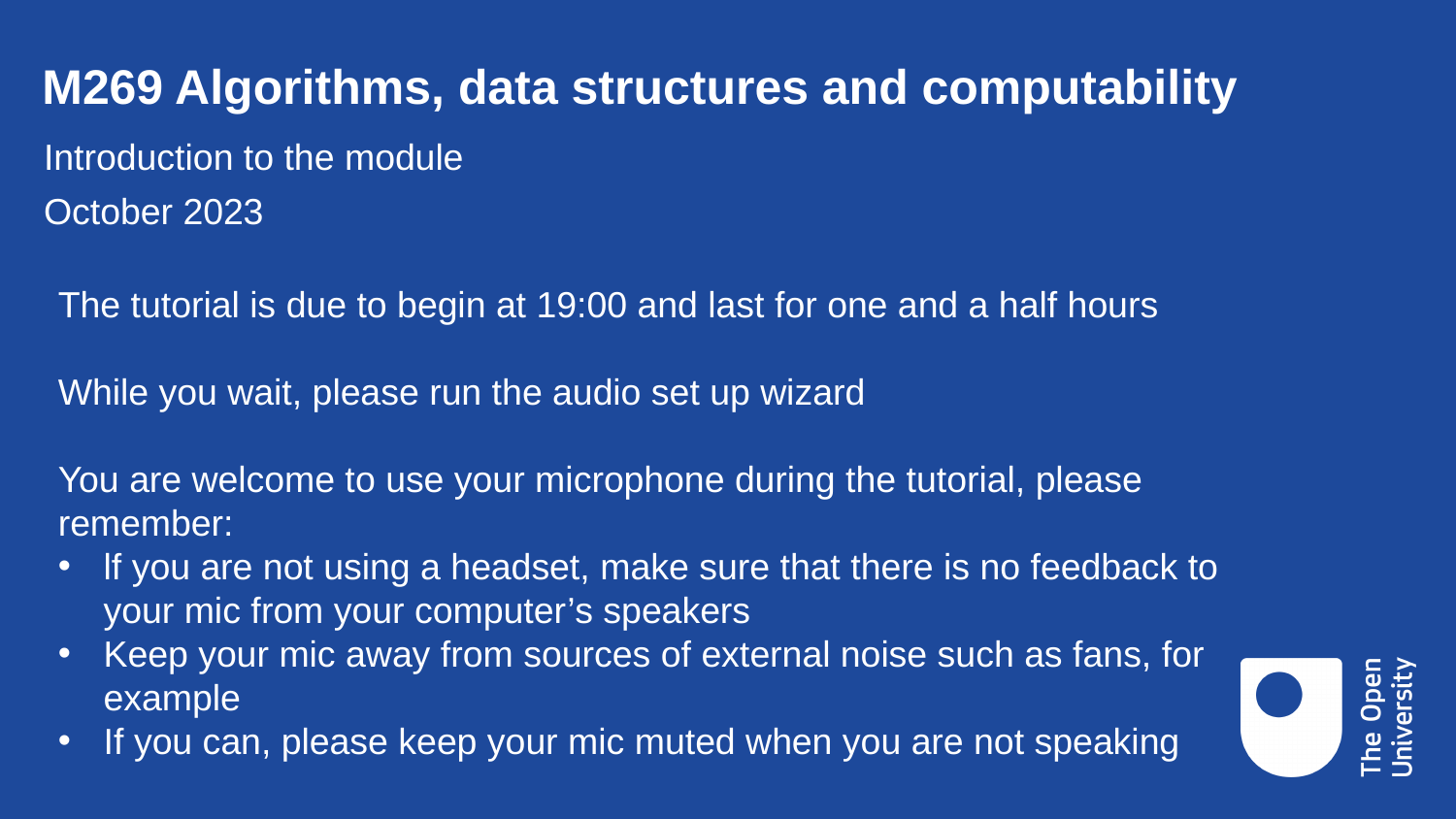

# M269 Algorithms, data structures and computability
Introduction to the module
October 2023
The tutorial is due to begin at 19:00 and last for one and a half hours

While you wait, please run the audio set up wizard

You are welcome to use your microphone during the tutorial, please remember:
lf you are not using a headset, make sure that there is no feedback to your mic from your computer’s speakers
Keep your mic away from sources of external noise such as fans, for example
If you can, please keep your mic muted when you are not speaking